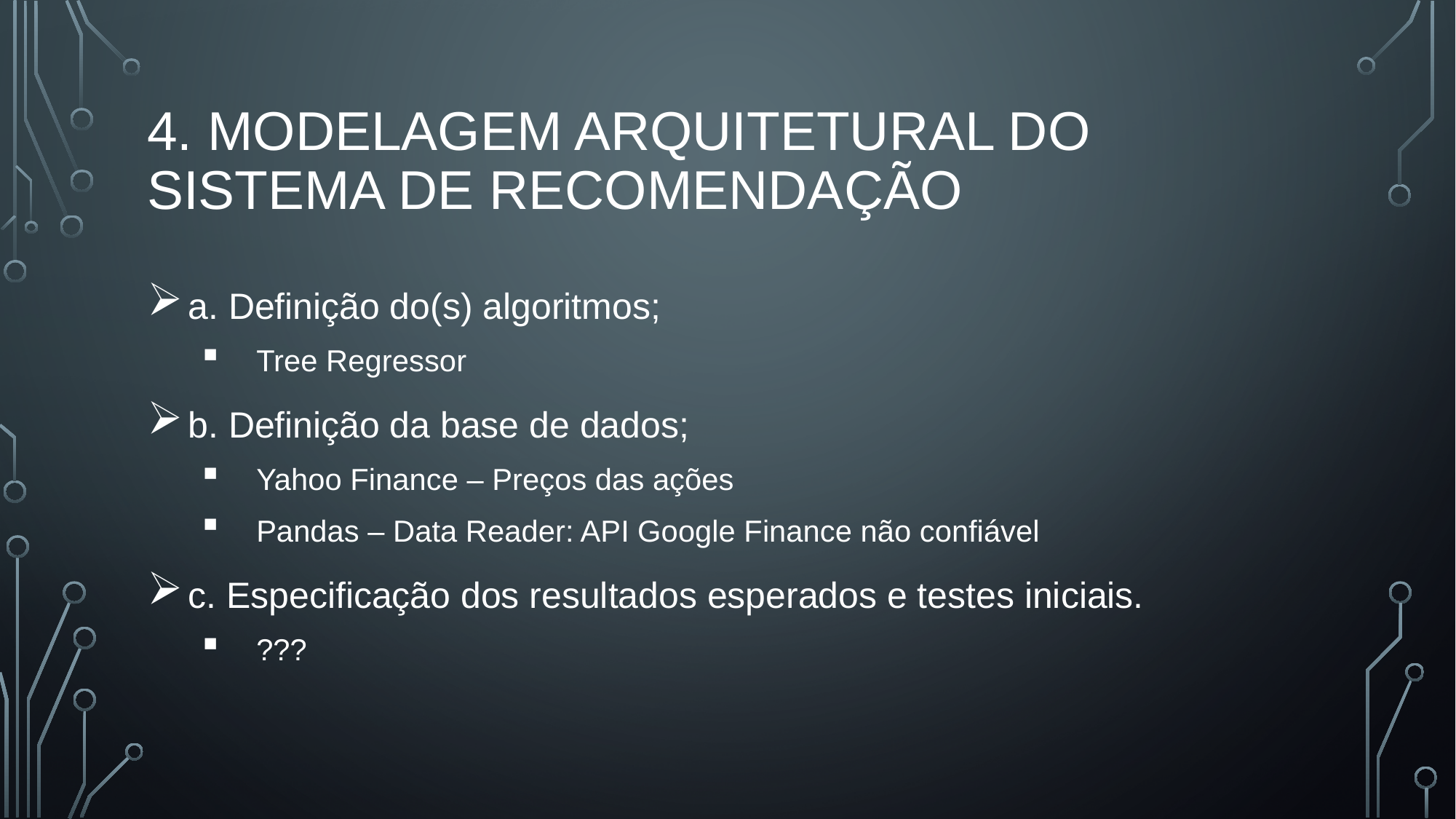

# 4. Modelagem arquitetural do Sistema de Recomendação
a. Definição do(s) algoritmos;
Tree Regressor
b. Definição da base de dados;
Yahoo Finance – Preços das ações
Pandas – Data Reader: API Google Finance não confiável
c. Especificação dos resultados esperados e testes iniciais.
???